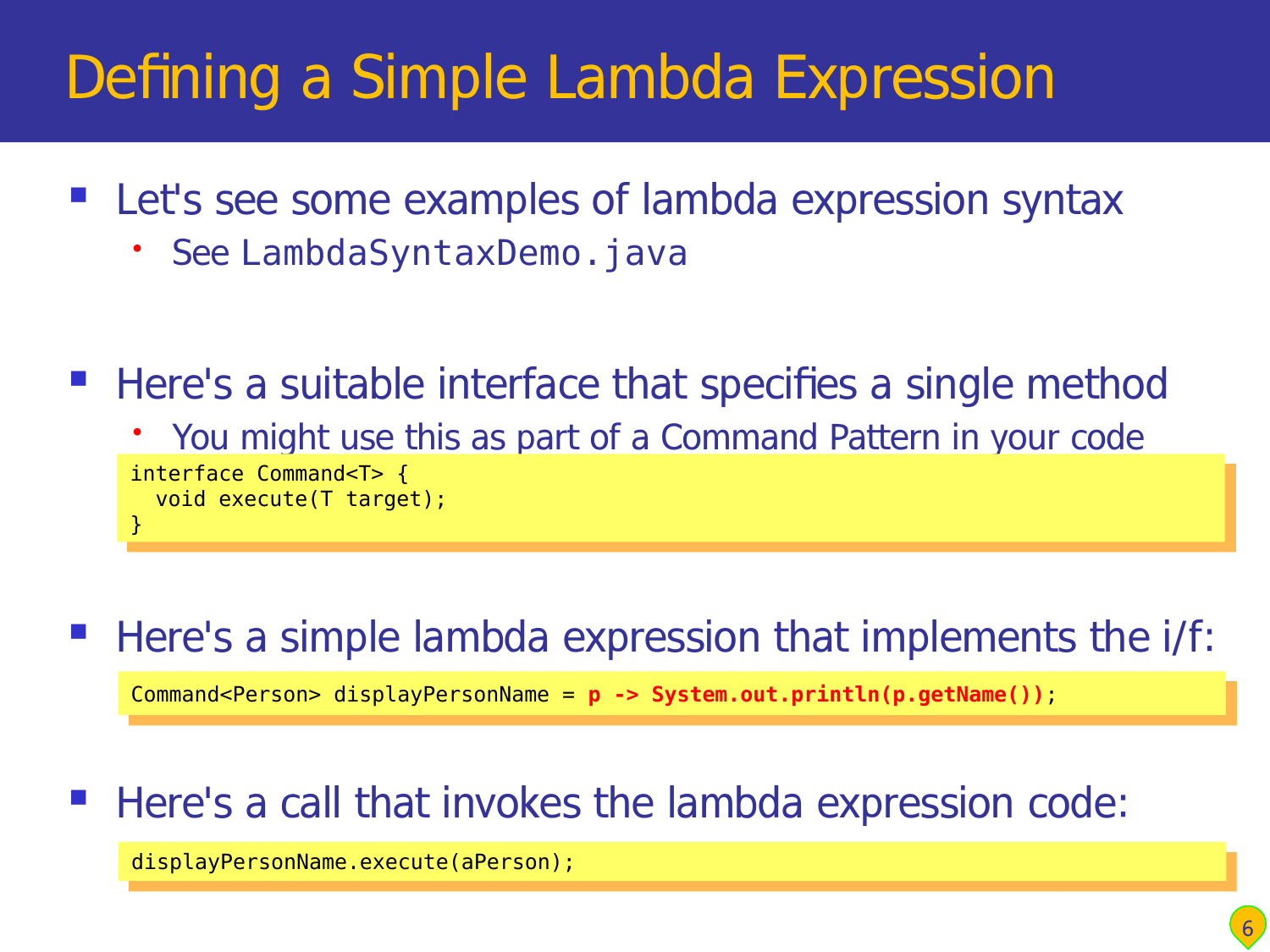

# Defining a Simple Lambda Expression
Let's see some examples of lambda expression syntax
See LambdaSyntaxDemo.java

Here's a suitable interface that specifies a single method
You might use this as part of a Command Pattern in your code

Here's a simple lambda expression that implements the i/f:

Here's a call that invokes the lambda expression code:

interface Command<T> {
  void execute(T target);
}
Command<Person> displayPersonName = p -> System.out.println(p.getName());
displayPersonName.execute(aPerson);
6